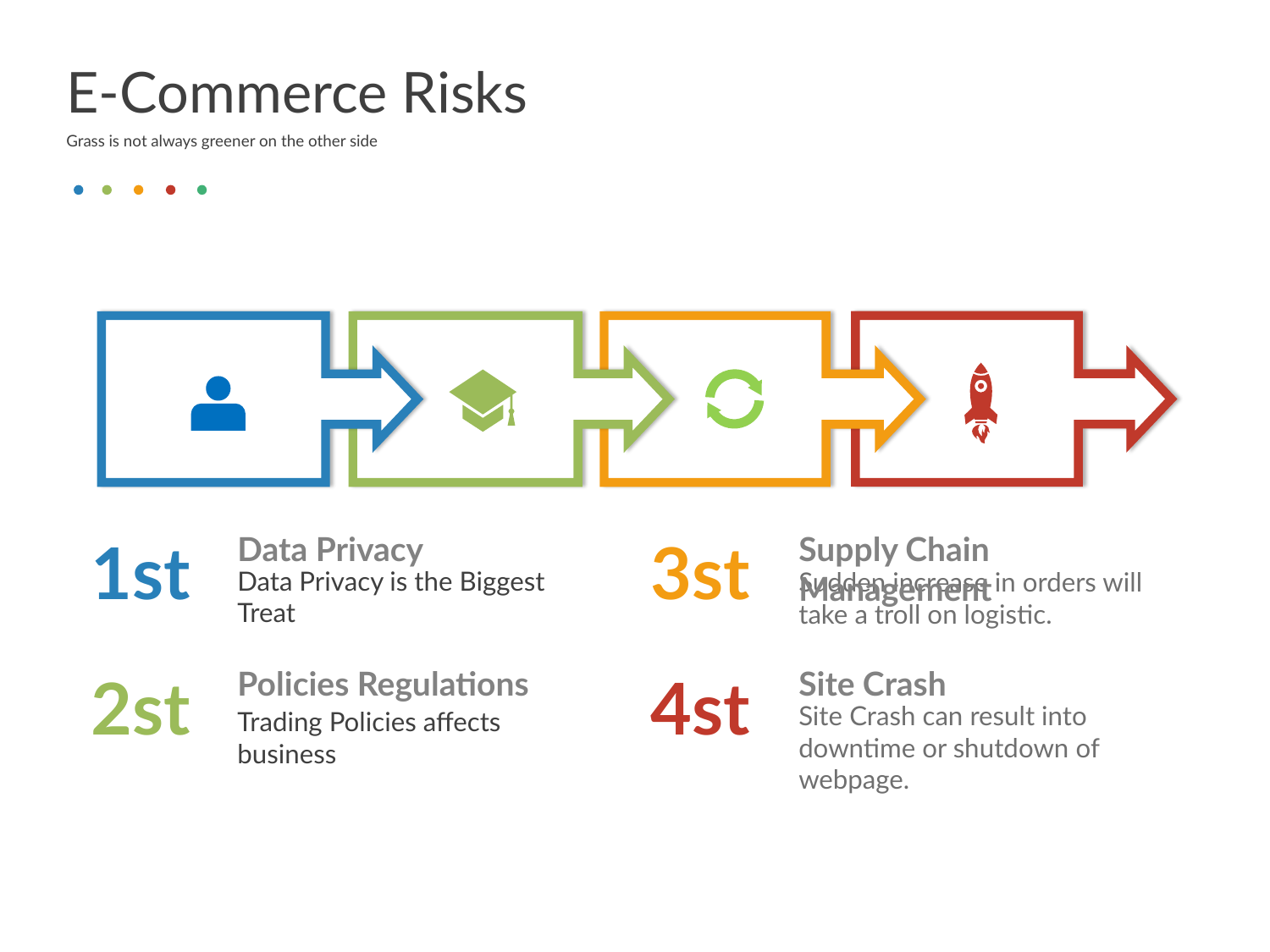

# E-Commerce Risks
Grass is not always greener on the other side

Data Privacy
Data Privacy is the Biggest Treat
1st
3st
Supply Chain Management
Sudden increase in orders will take a troll on logistic.
Policies Regulations
Trading Policies affects business
2st
4st
Site Crash
Site Crash can result into downtime or shutdown of webpage.